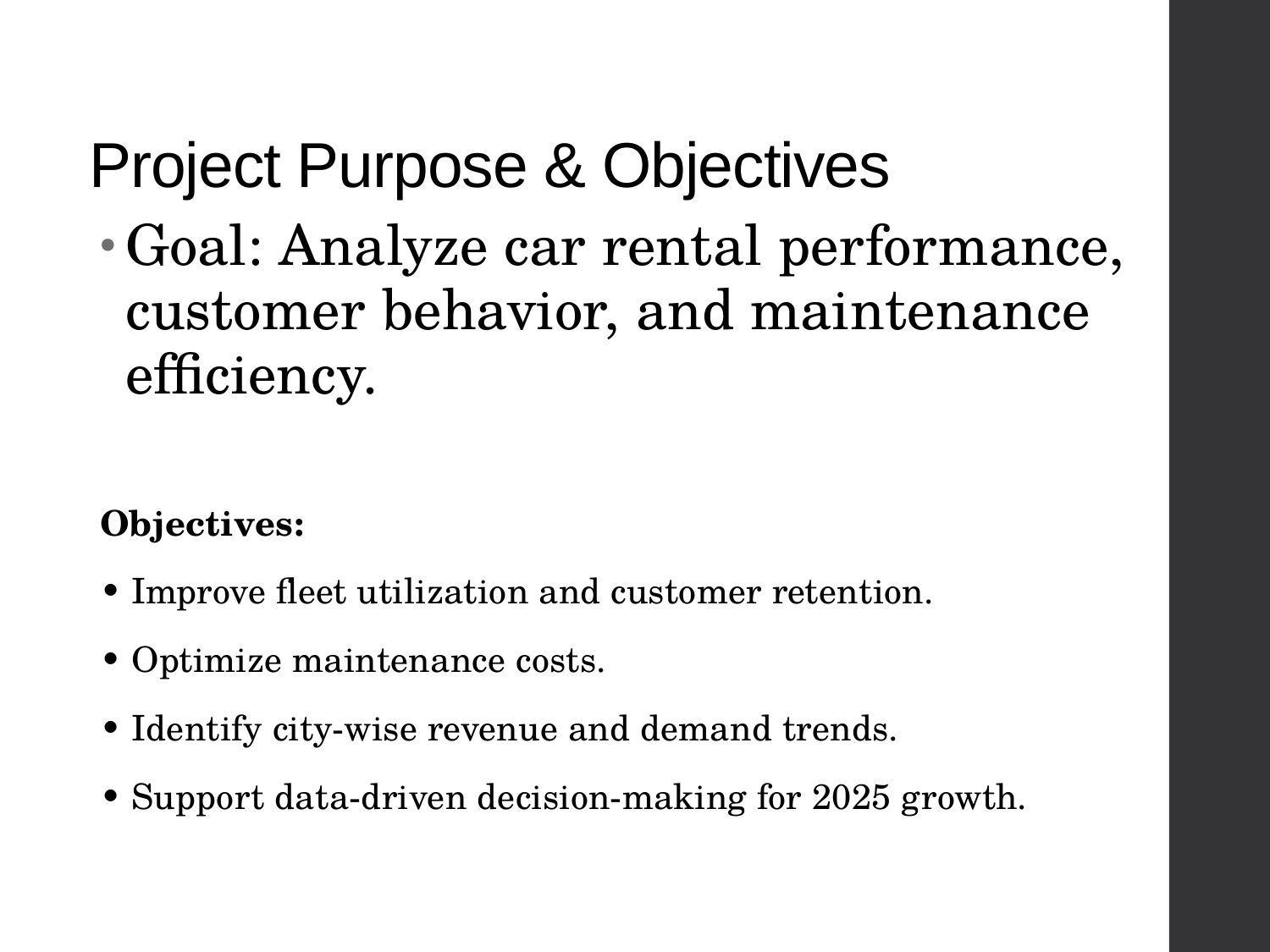

# Project Purpose & Objectives
Goal: Analyze car rental performance, customer behavior, and maintenance efficiency.

Objectives:
• Improve fleet utilization and customer retention.
• Optimize maintenance costs.
• Identify city-wise revenue and demand trends.
• Support data-driven decision-making for 2025 growth.